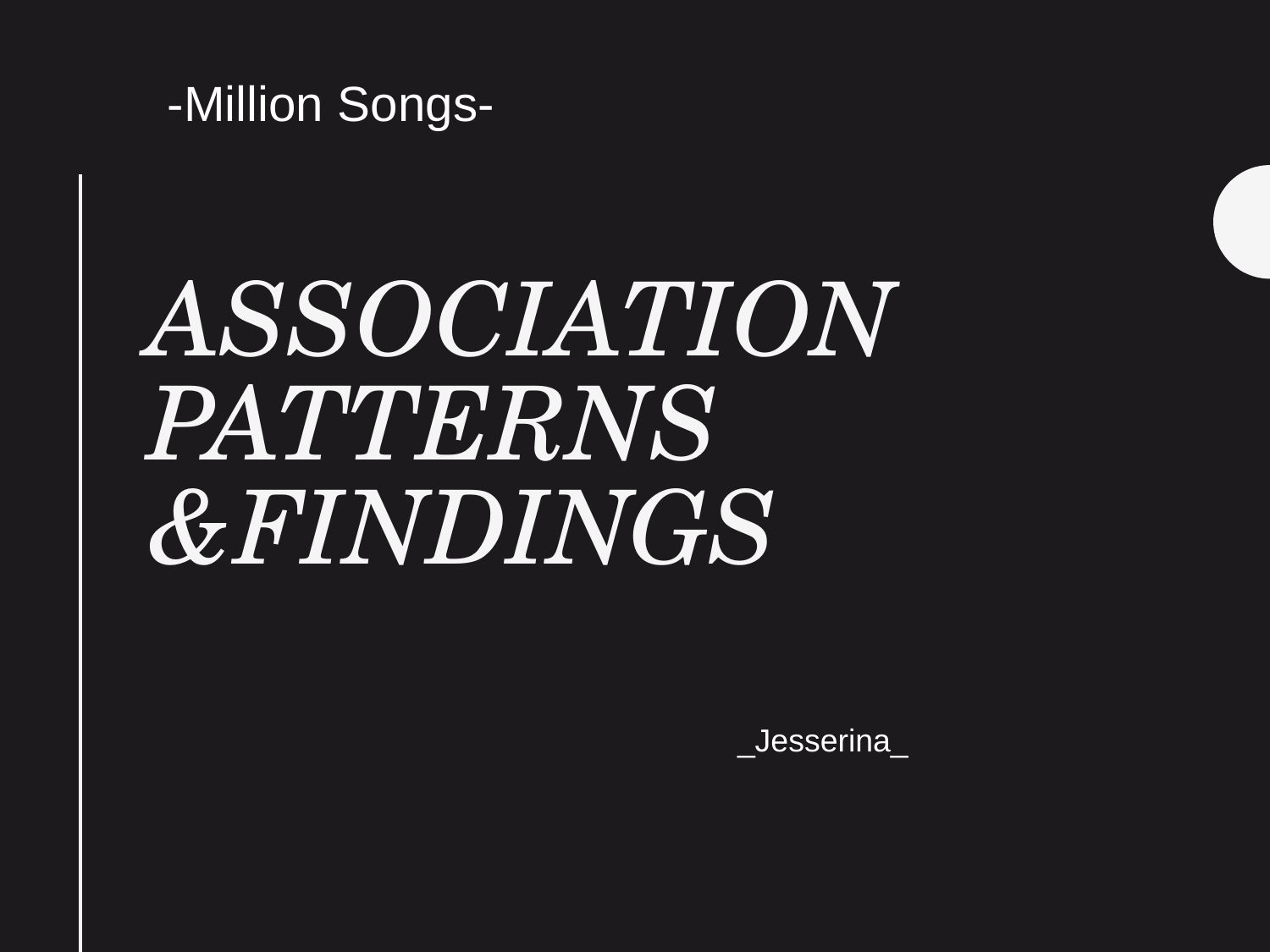

-Million Songs-
# Association Patterns &Findings
                             _Jesserina_